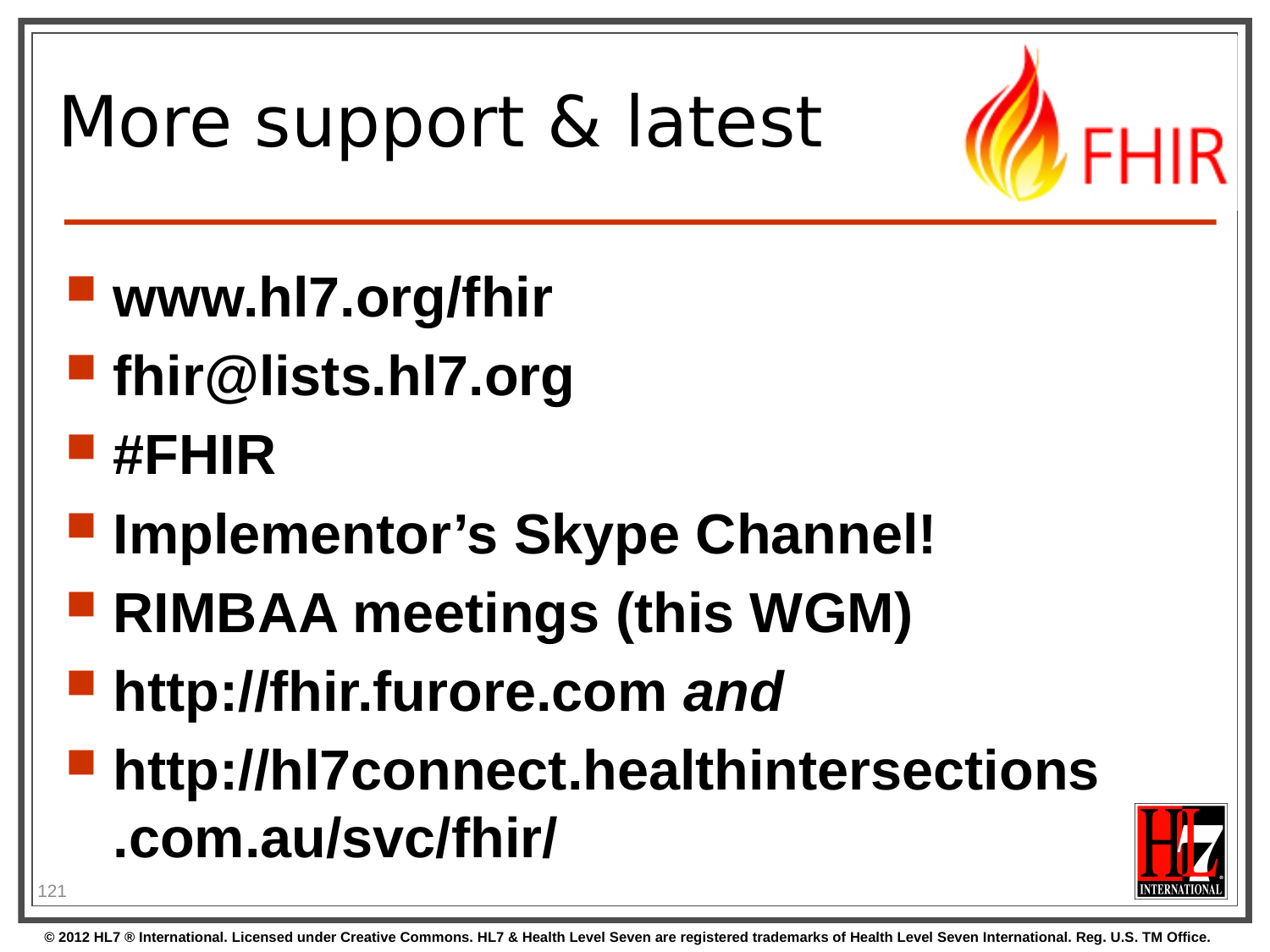

# More support & latest
www.hl7.org/fhir
fhir@lists.hl7.org
#FHIR
Implementor’s Skype Channel!
RIMBAA meetings (this WGM)
http://fhir.furore.com and
http://hl7connect.healthintersections
.com.au/svc/fhir/

121